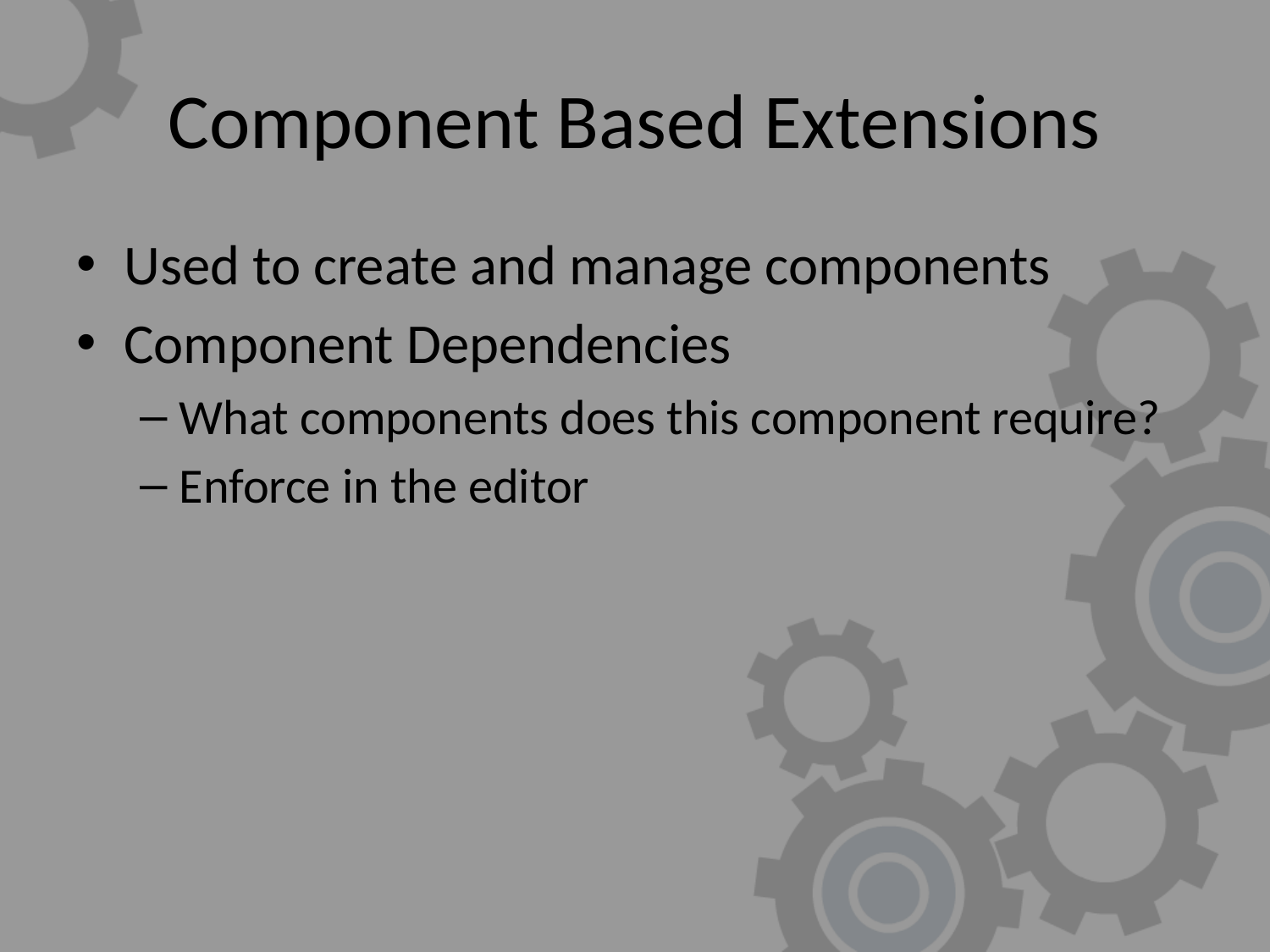

# Component Based Extensions
Used to create and manage components
Component Dependencies
What components does this component require?
Enforce in the editor